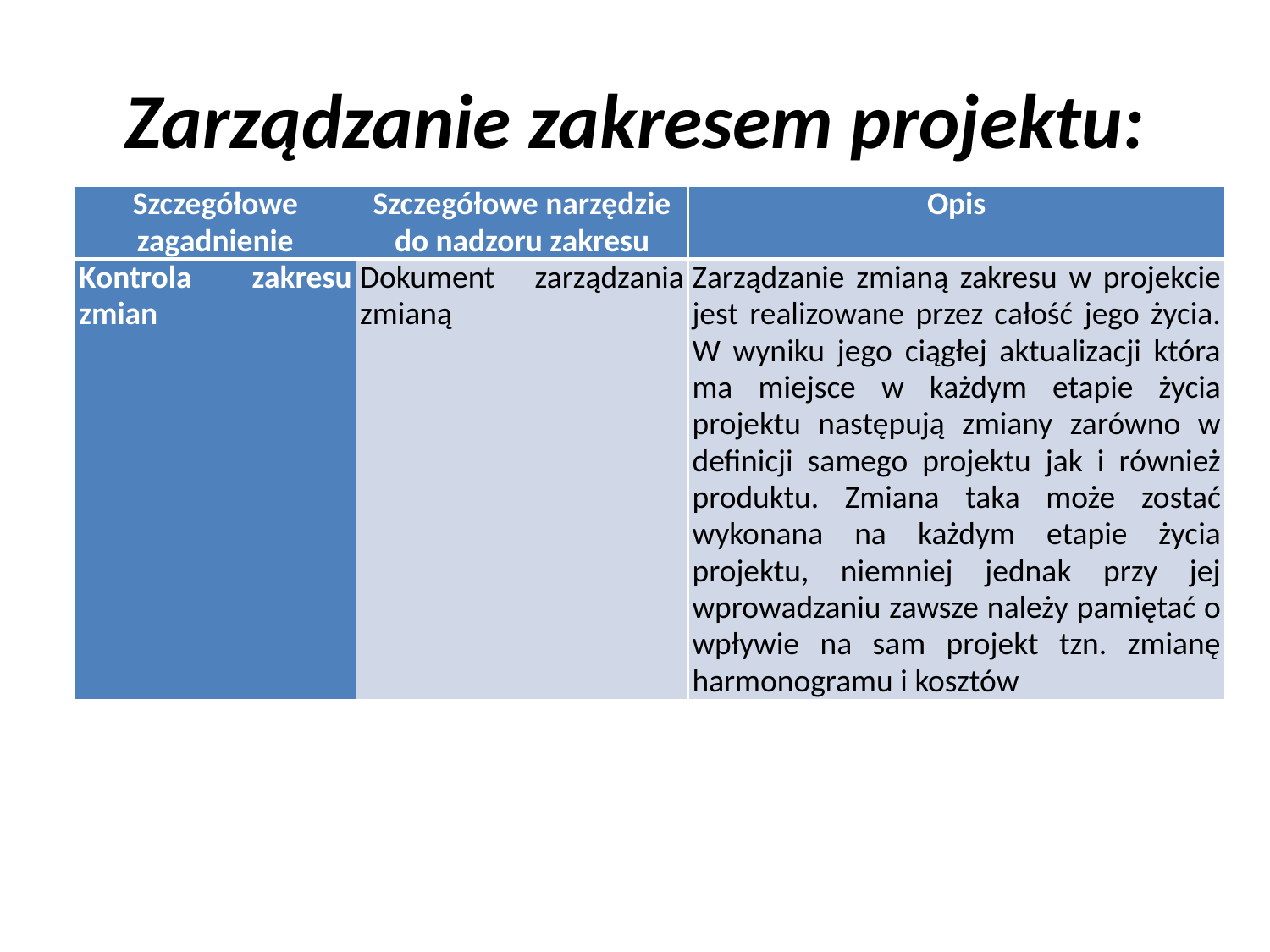

# Zarządzanie zakresem projektu:
| Szczegółowe zagadnienie | Szczegółowe narzędzie do nadzoru zakresu | Opis |
| --- | --- | --- |
| Kontrola zakresu zmian | Dokument zarządzania zmianą | Zarządzanie zmianą zakresu w projekcie jest realizowane przez całość jego życia. W wyniku jego ciągłej aktualizacji która ma miejsce w każdym etapie życia projektu następują zmiany zarówno w definicji samego projektu jak i również produktu. Zmiana taka może zostać wykonana na każdym etapie życia projektu, niemniej jednak przy jej wprowadzaniu zawsze należy pamiętać o wpływie na sam projekt tzn. zmianę harmonogramu i kosztów |